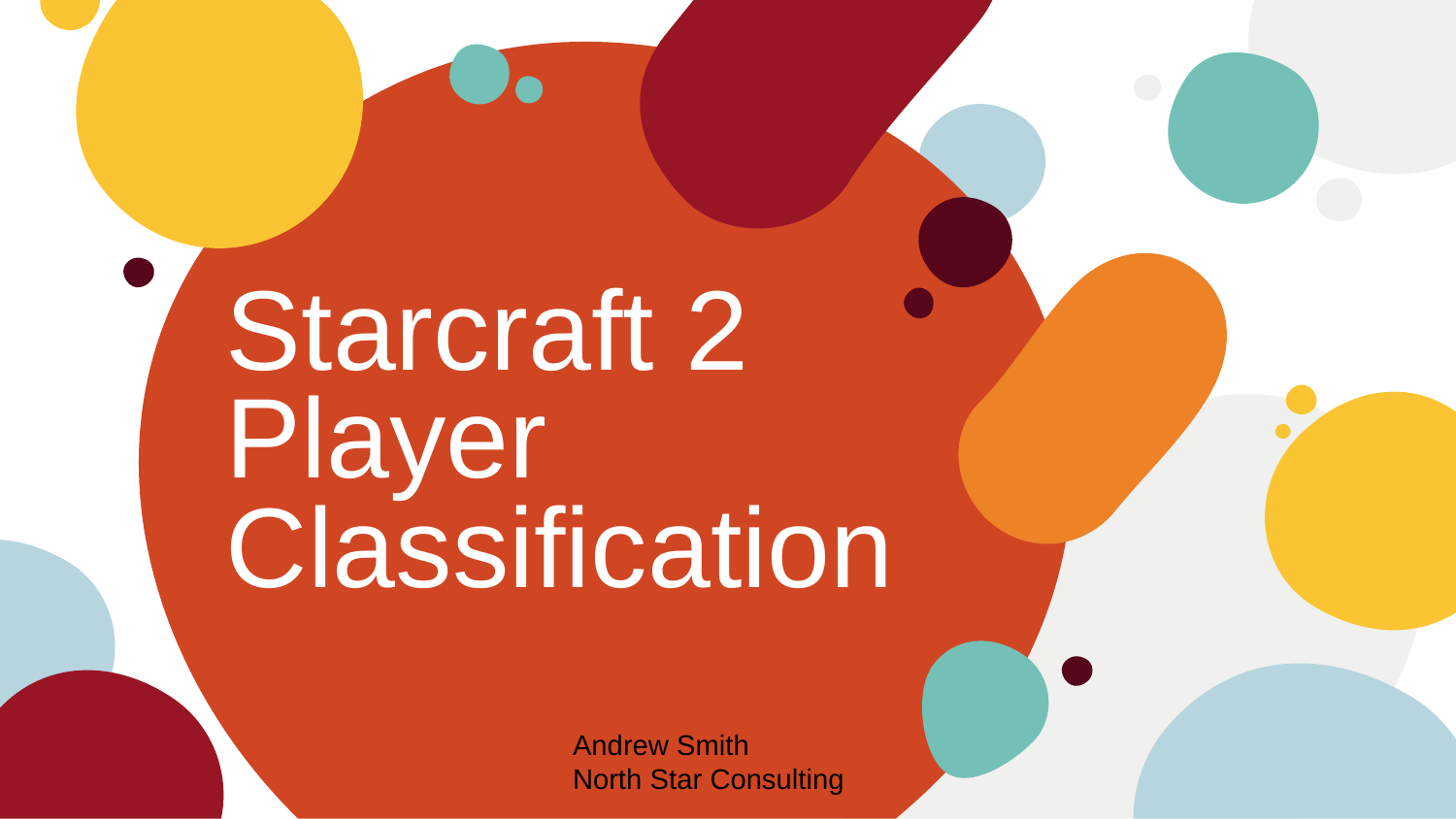

# Starcraft 2 Player Classification
Andrew Smith
North Star Consulting